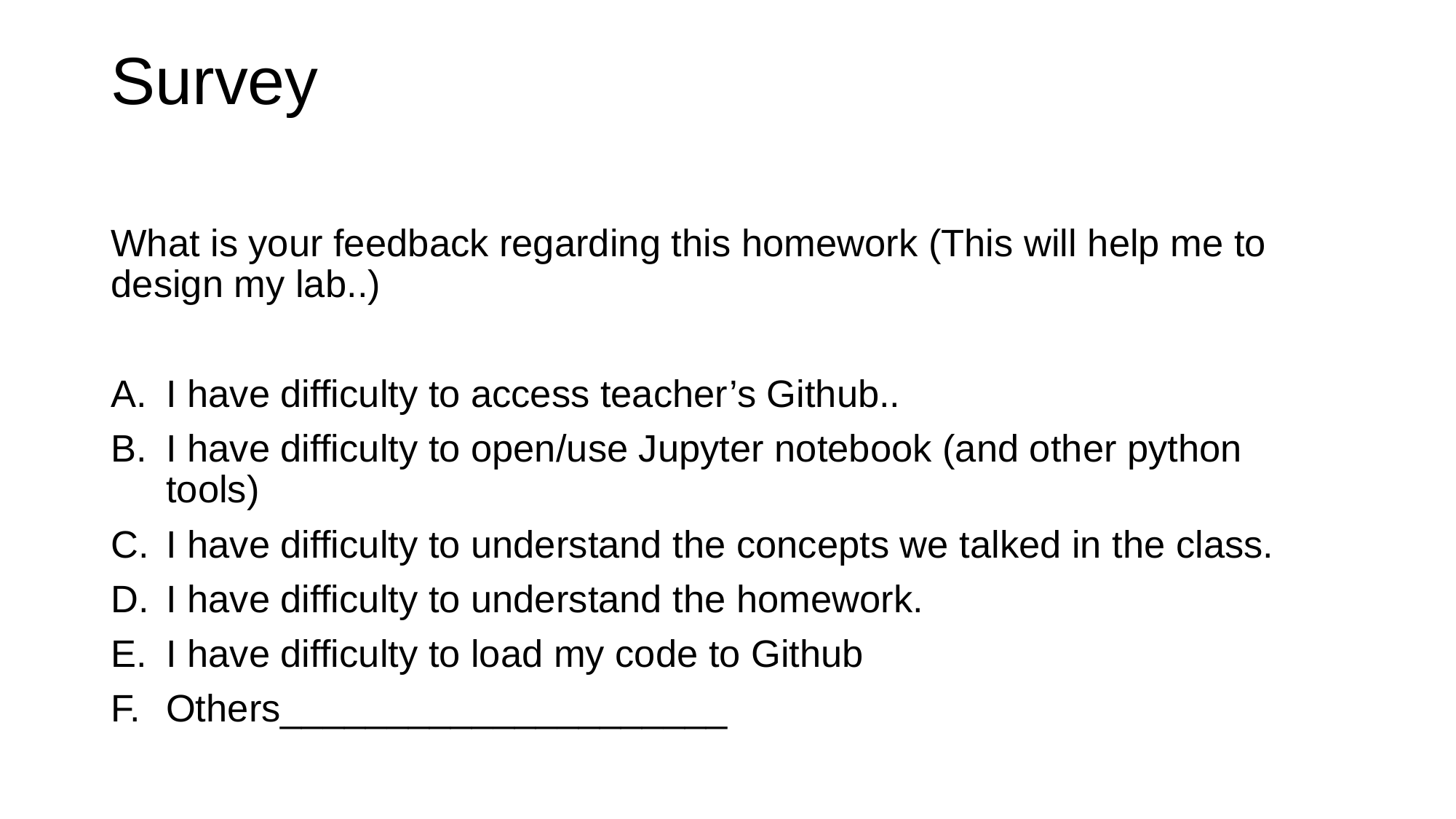

# Survey
What is your feedback regarding this homework (This will help me to design my lab..)

I have difficulty to access teacher’s Github..
I have difficulty to open/use Jupyter notebook (and other python tools)
I have difficulty to understand the concepts we talked in the class.
I have difficulty to understand the homework.
I have difficulty to load my code to Github
Others_____________________